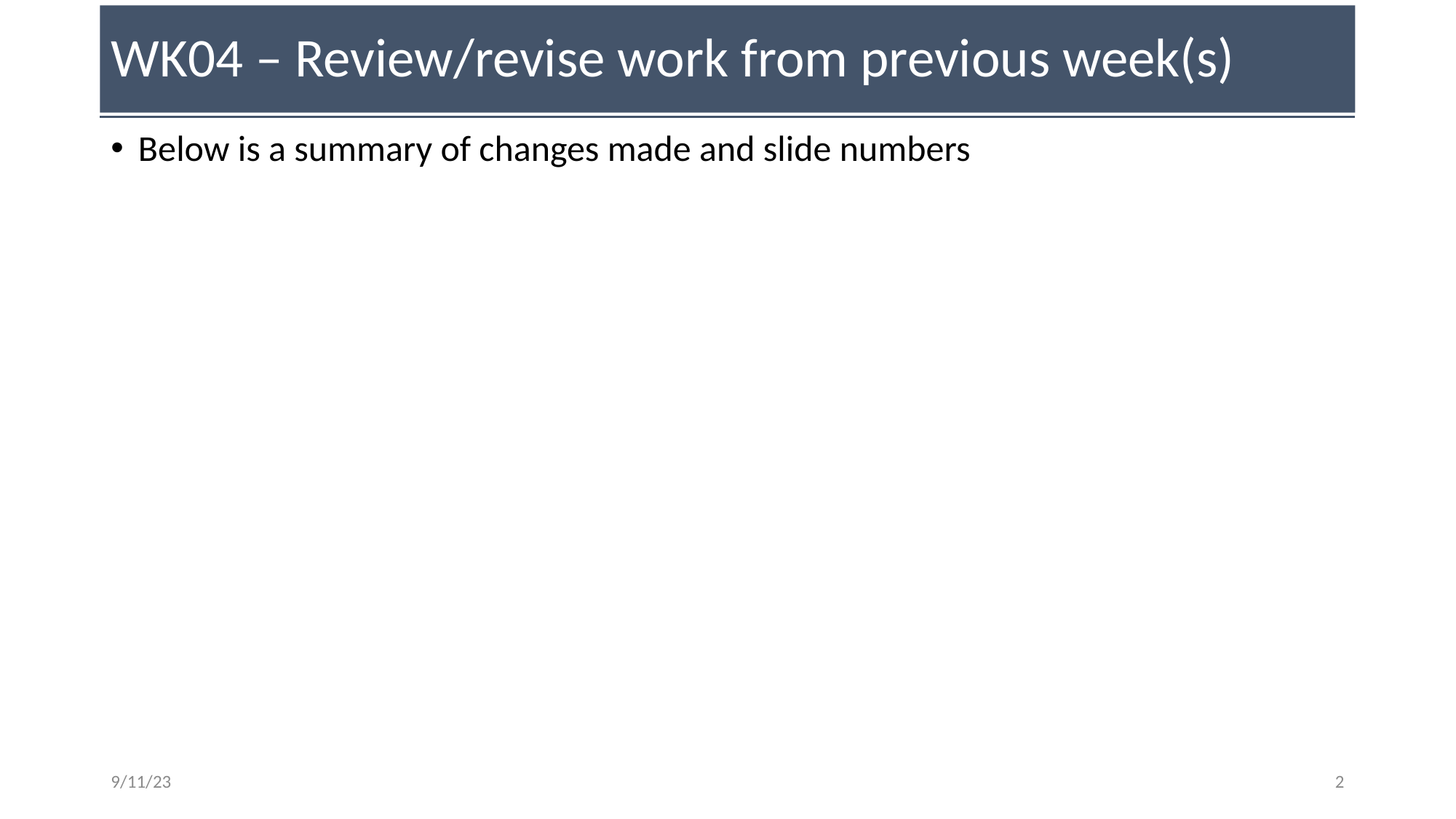

# WK04 – Review/revise work from previous week(s)
Below is a summary of changes made and slide numbers

9/11/23
2